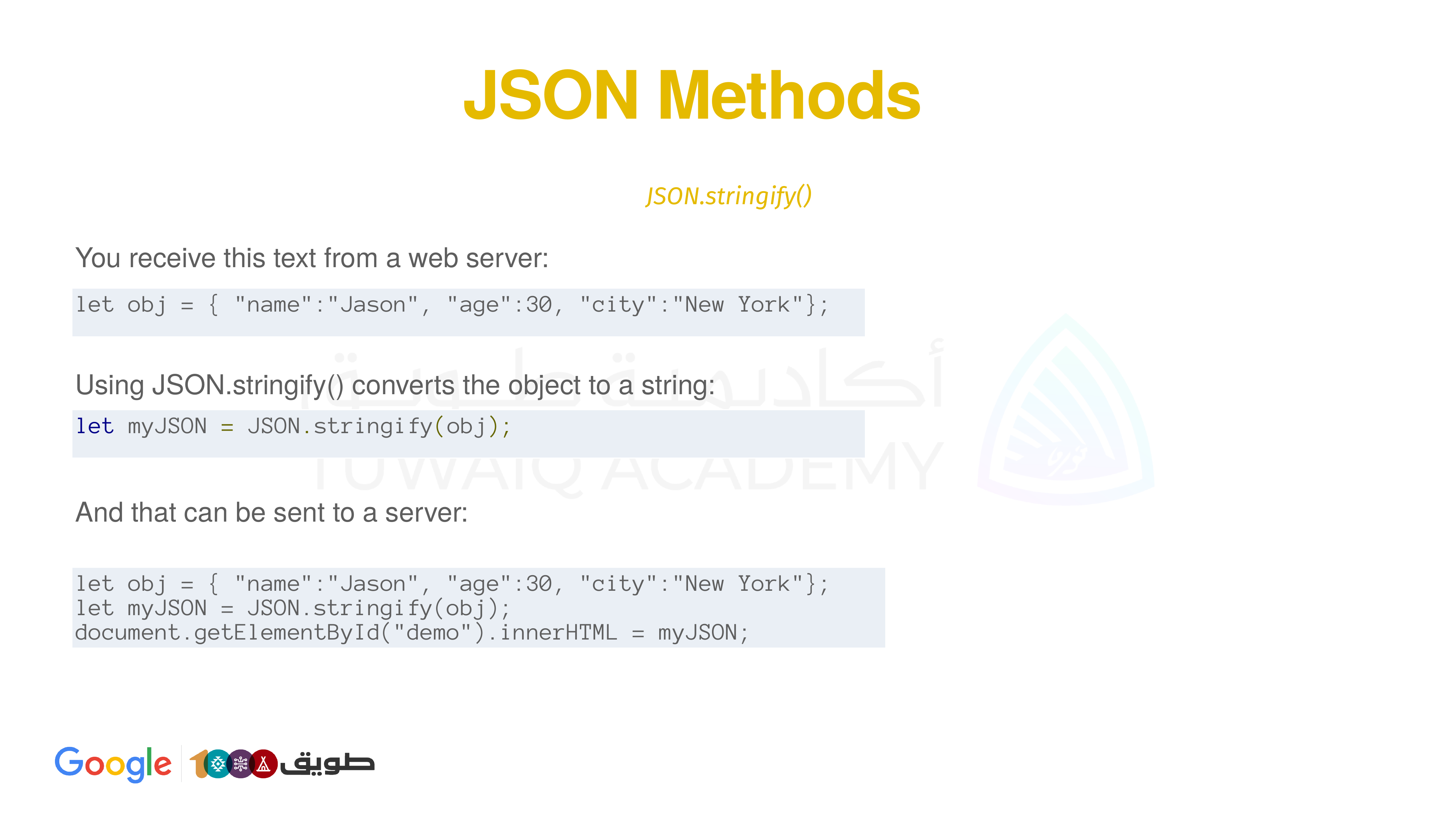

# JSON Methods
JSON.stringify()
You receive this text from a web server:

Using JSON.stringify() converts the object to a string:

And that can be sent to a server:

| let obj = { "name":"Jason", "age":30, "city":"New York"}; |
| --- |
| let myJSON = JSON.stringify(obj); |
| --- |
| let obj = { "name":"Jason", "age":30, "city":"New York"}; let myJSON = JSON.stringify(obj); document.getElementById("demo").innerHTML = myJSON; |
| --- |